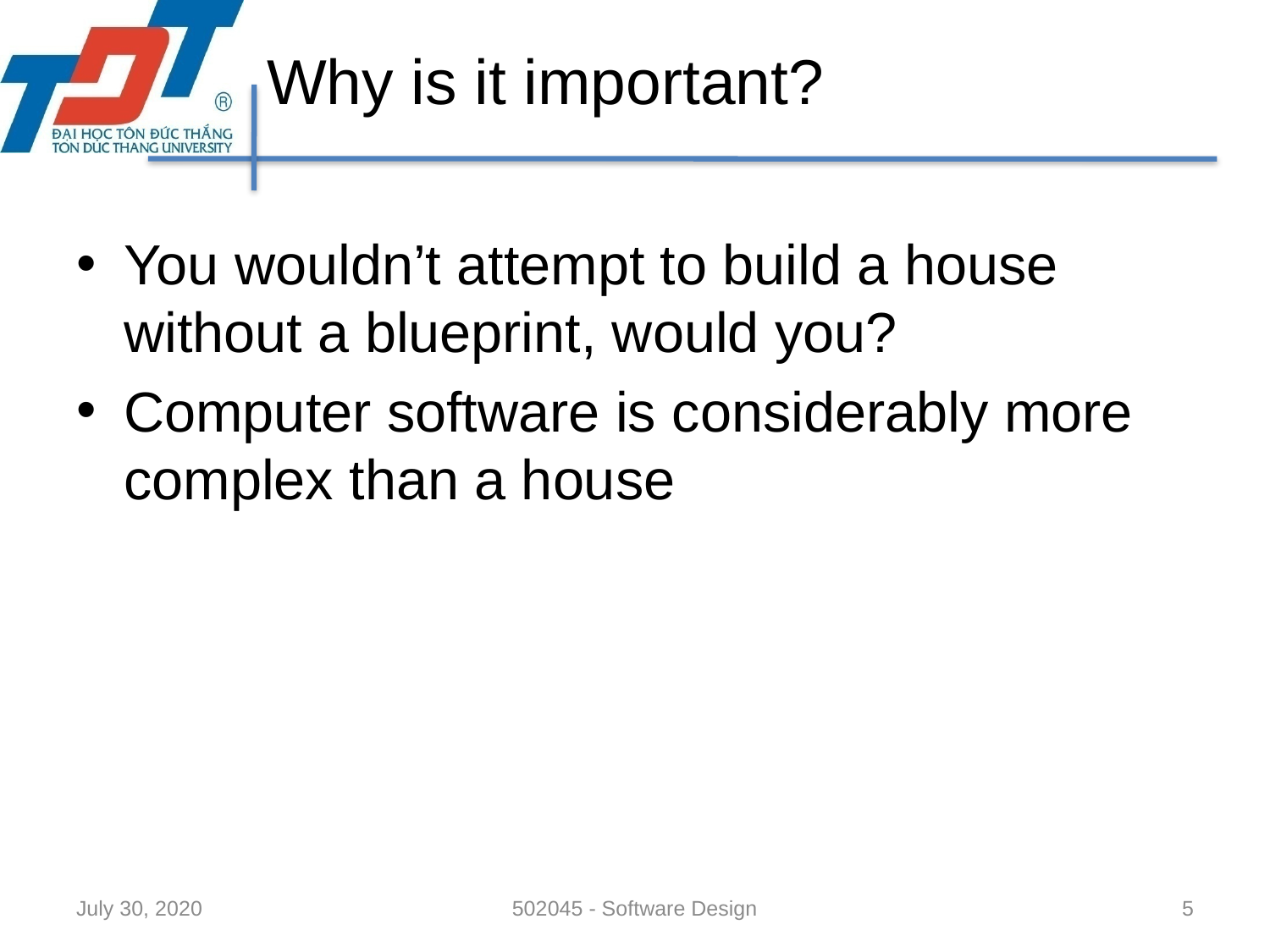

# Why is it important?
You wouldn’t attempt to build a house without a blueprint, would you?
Computer software is considerably more complex than a house
July 30, 2020
502045 - Software Design
5